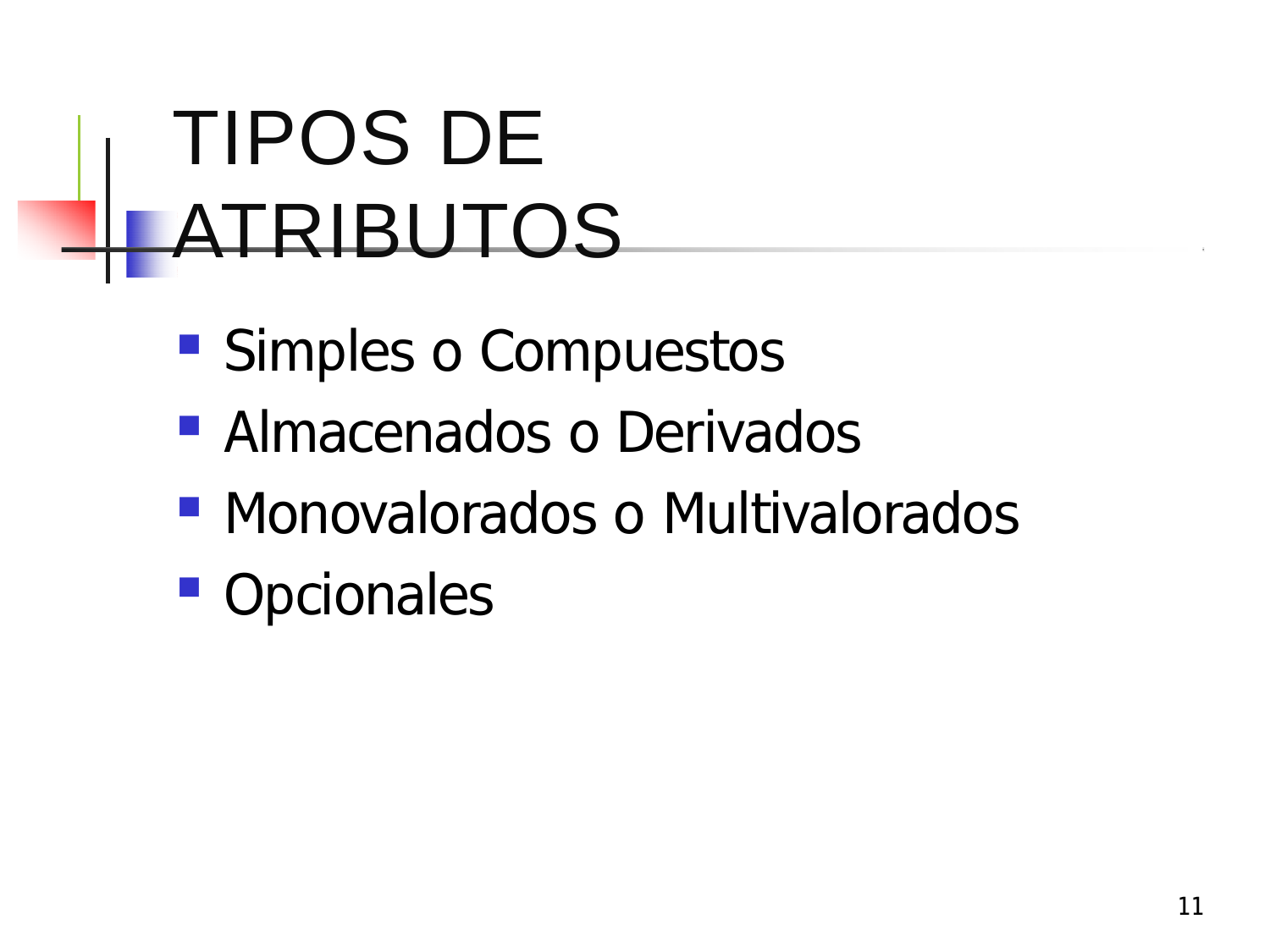

# Tipos de atributos

Simples o Compuestos
Almacenados o Derivados
Monovalorados o Multivalorados
Opcionales
11